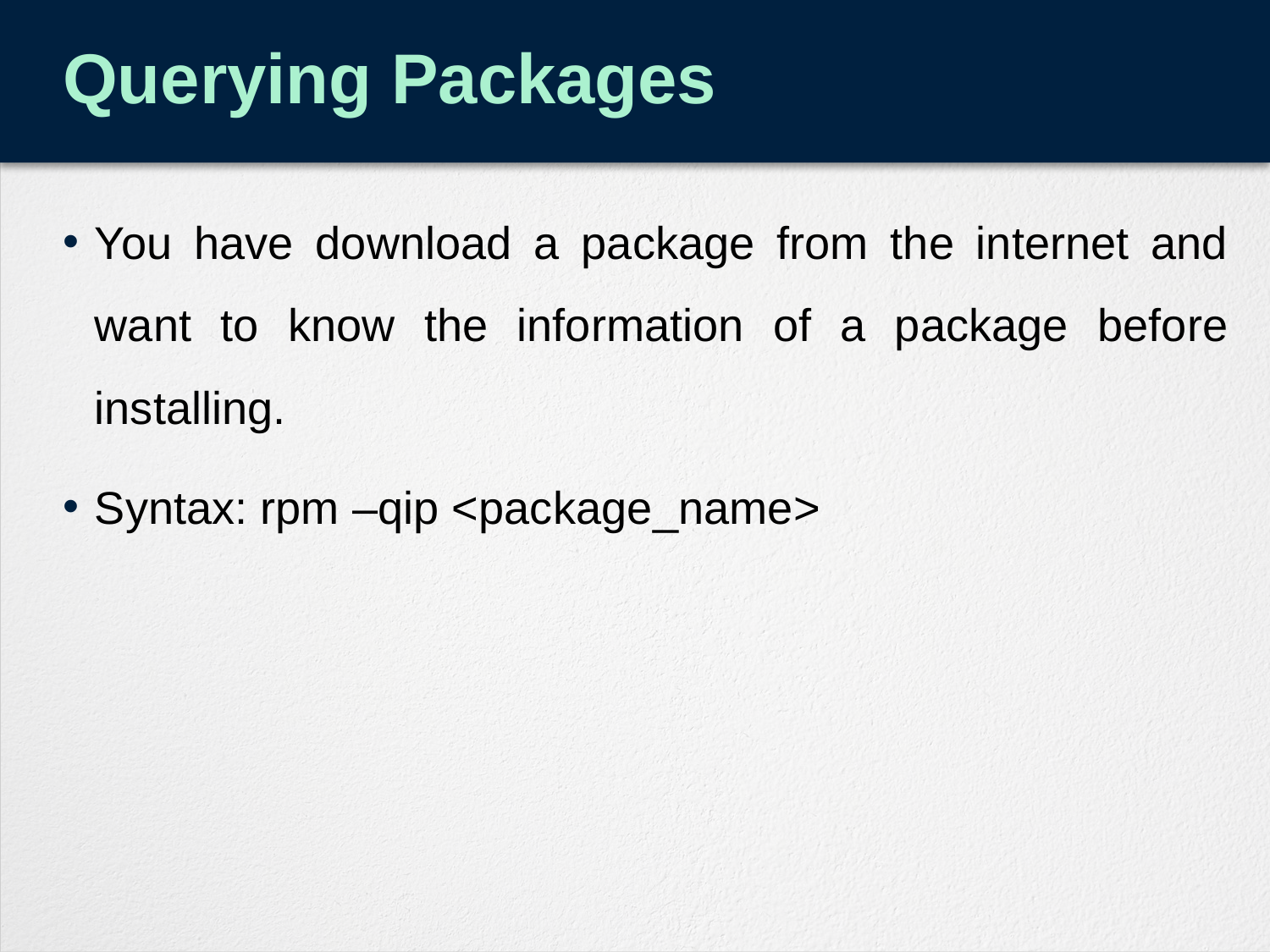

# Querying Packages
You have download a package from the internet and want to know the information of a package before installing.
Syntax: rpm –qip <package_name>